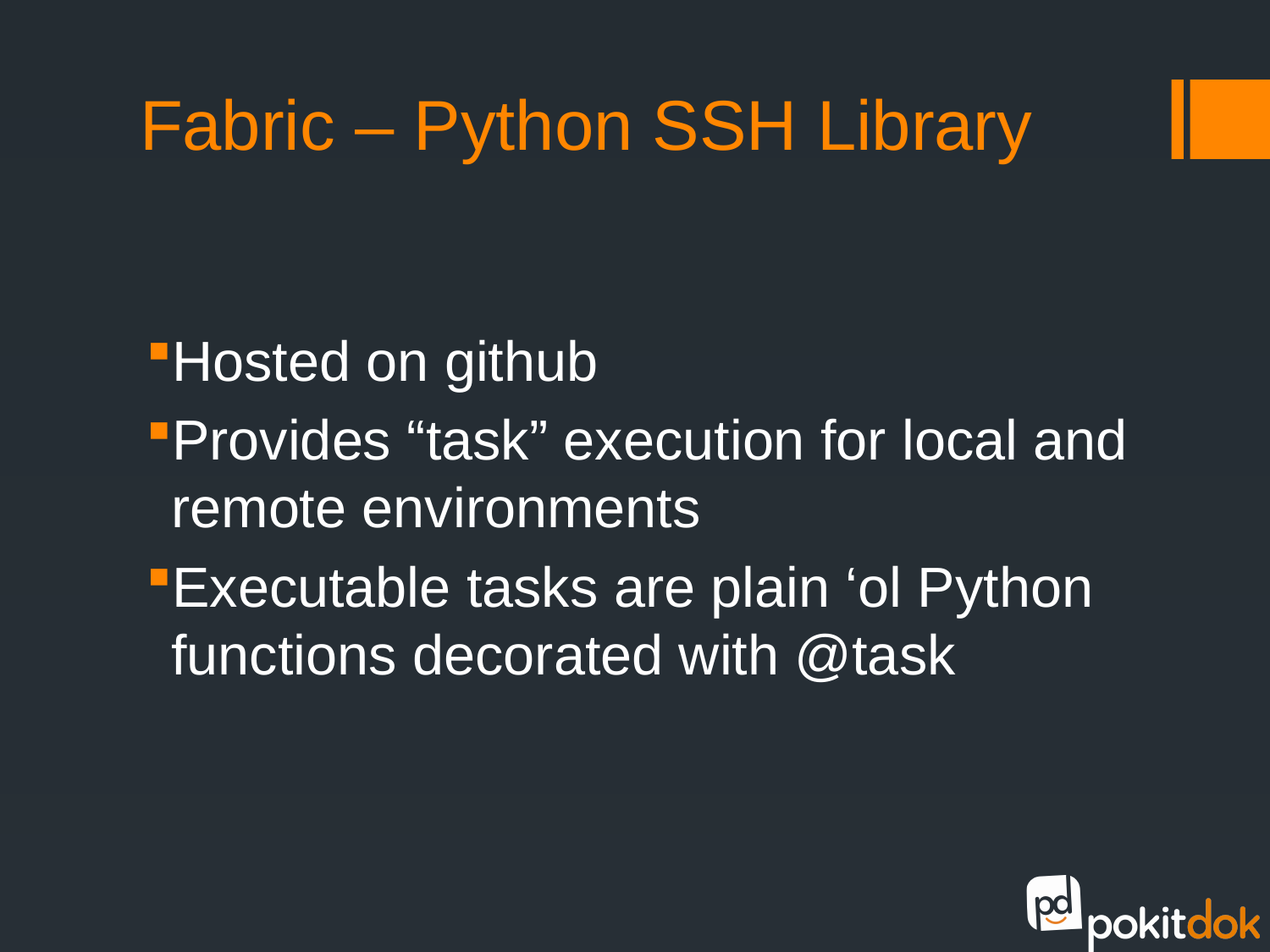

# Fabric – Python SSH Library
Hosted on github
Provides “task” execution for local and remote environments
Executable tasks are plain ‘ol Python functions decorated with @task